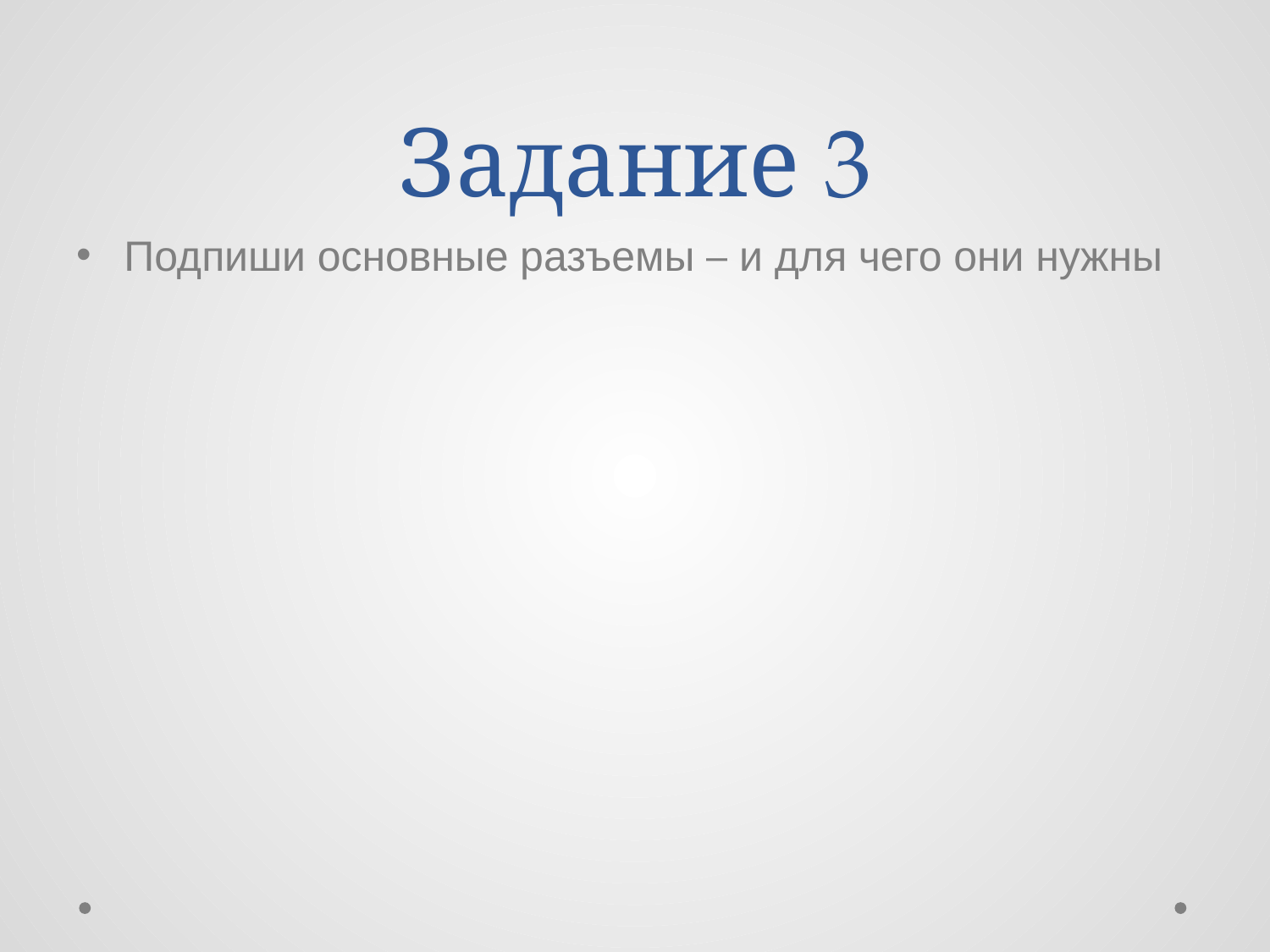

# Задание 3
Подпиши основные разъемы – и для чего они нужны